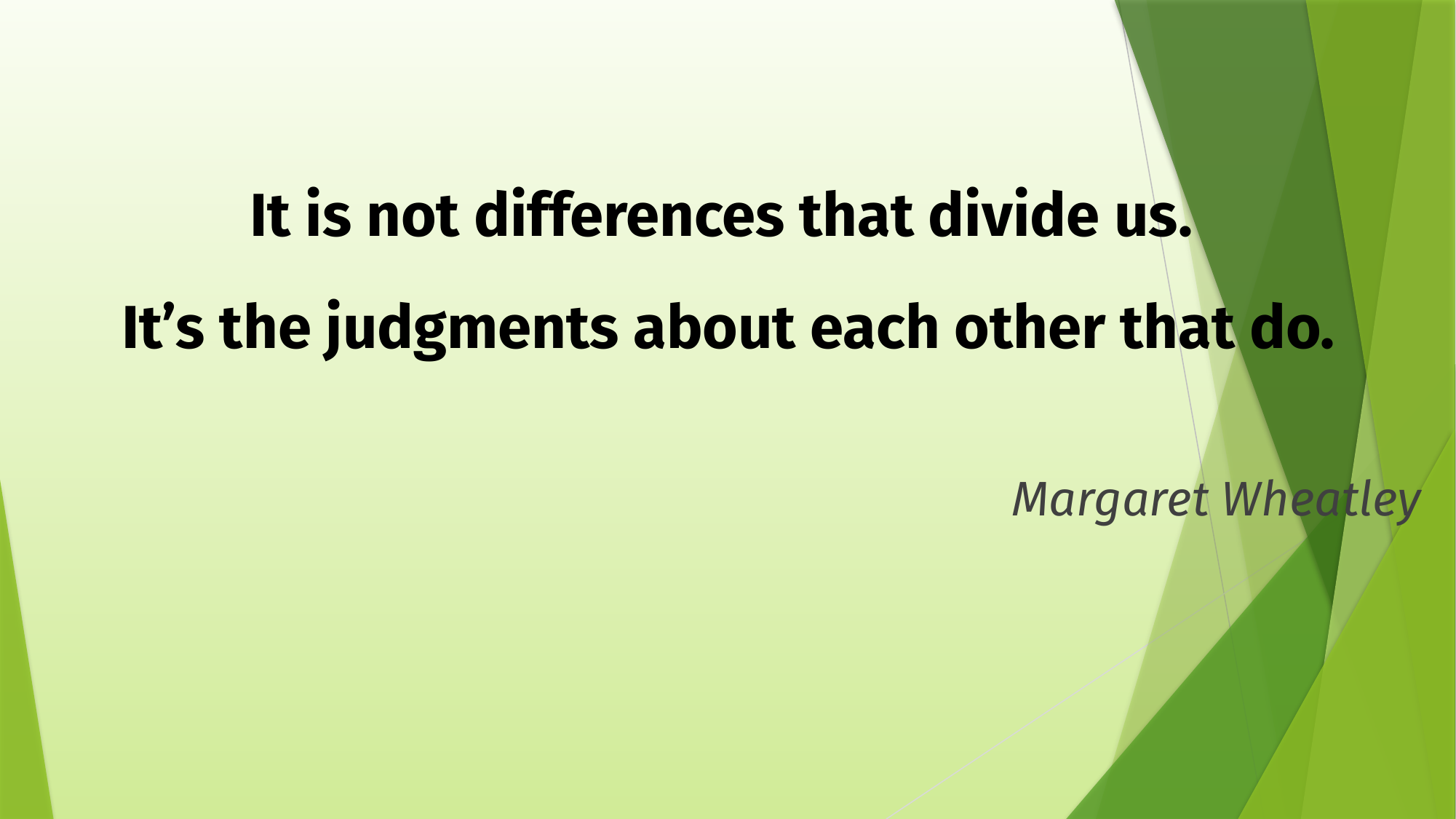

It is not differences that divide us.
It’s the judgments about each other that do.
Margaret Wheatley